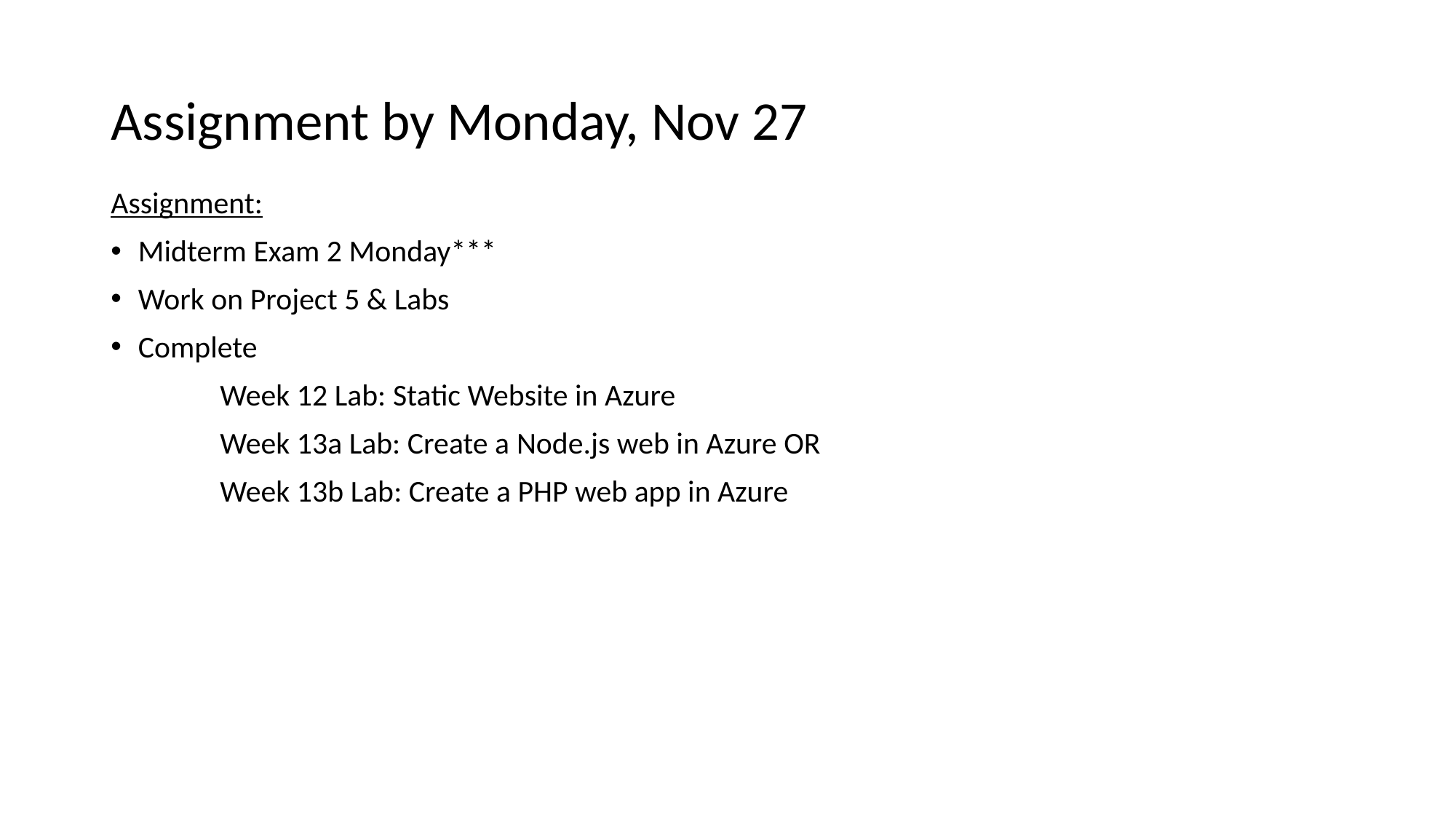

# Assignment by Monday, Nov 27
Assignment:
Midterm Exam 2 Monday***
Work on Project 5 & Labs
Complete
	Week 12 Lab: Static Website in Azure
	Week 13a Lab: Create a Node.js web in Azure OR
	Week 13b Lab: Create a PHP web app in Azure